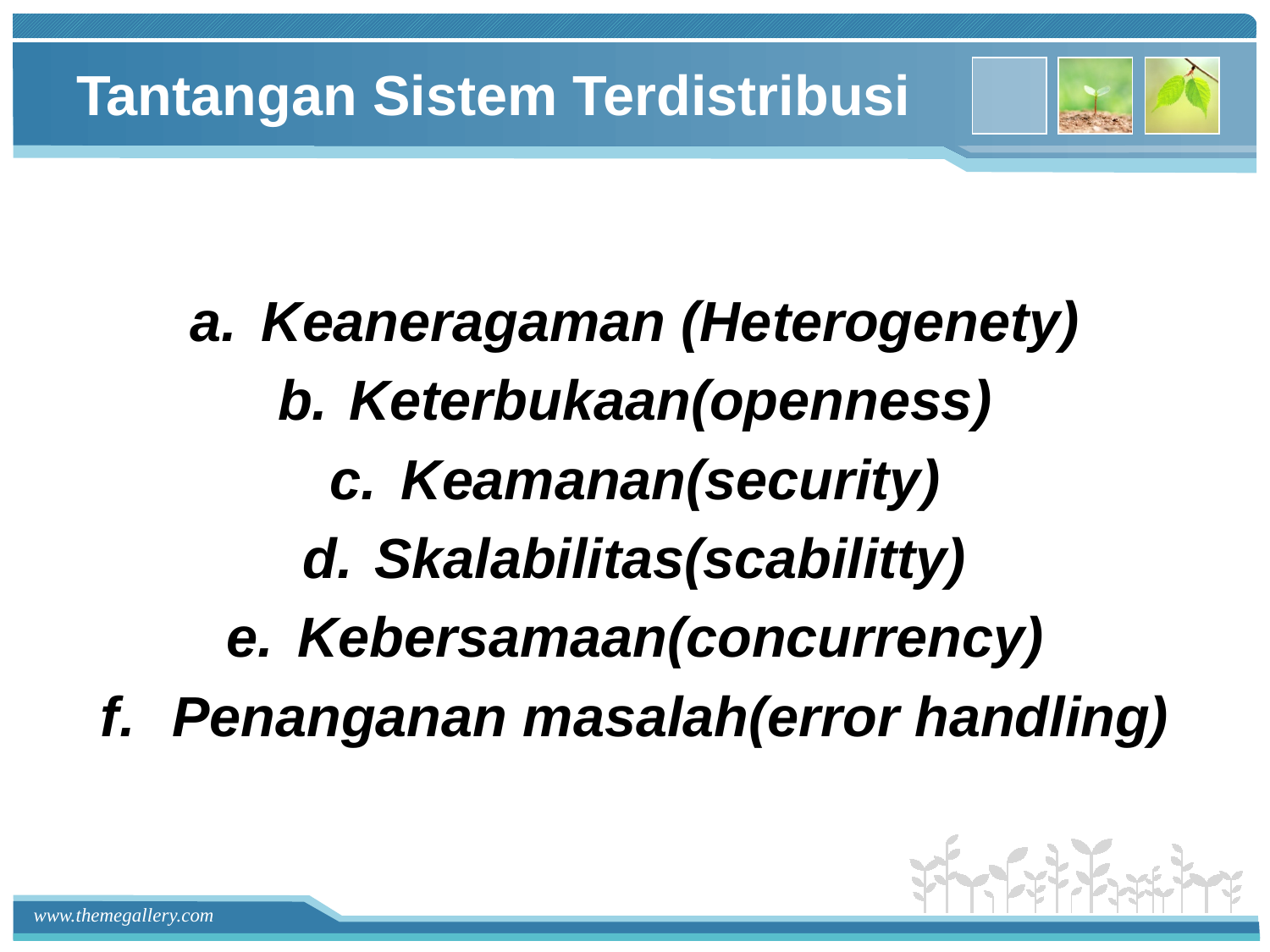

# Tantangan Sistem Terdistribusi

Keaneragaman (Heterogenety)
Keterbukaan(openness)
Keamanan(security)
Skalabilitas(scabilitty)
Kebersamaan(concurrency)
Penanganan masalah(error handling)